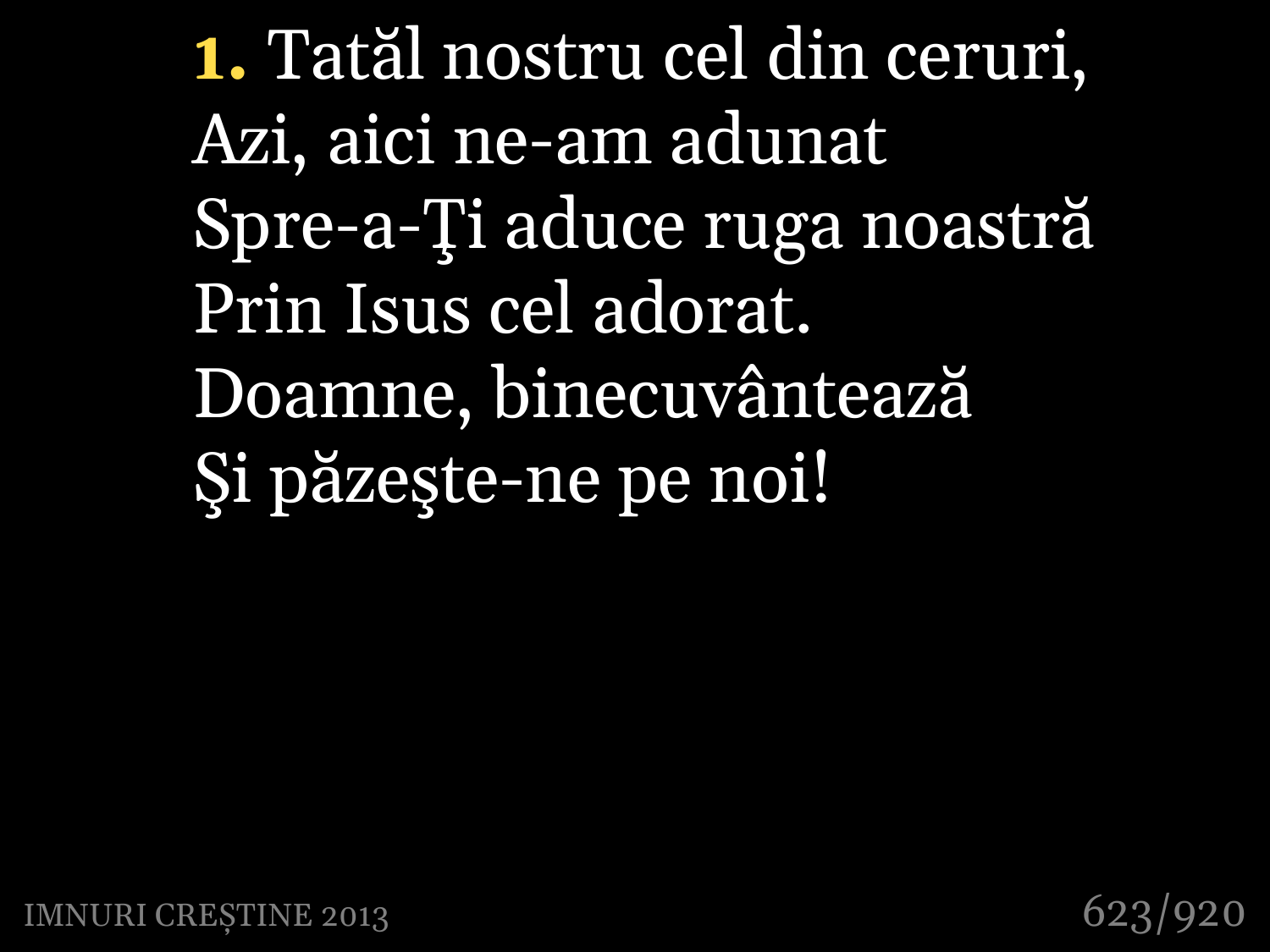

1. Tatăl nostru cel din ceruri,
Azi, aici ne-am adunat
Spre-a-Ţi aduce ruga noastră
Prin Isus cel adorat.
Doamne, binecuvântează
Şi păzeşte-ne pe noi!
623/920
IMNURI CREȘTINE 2013